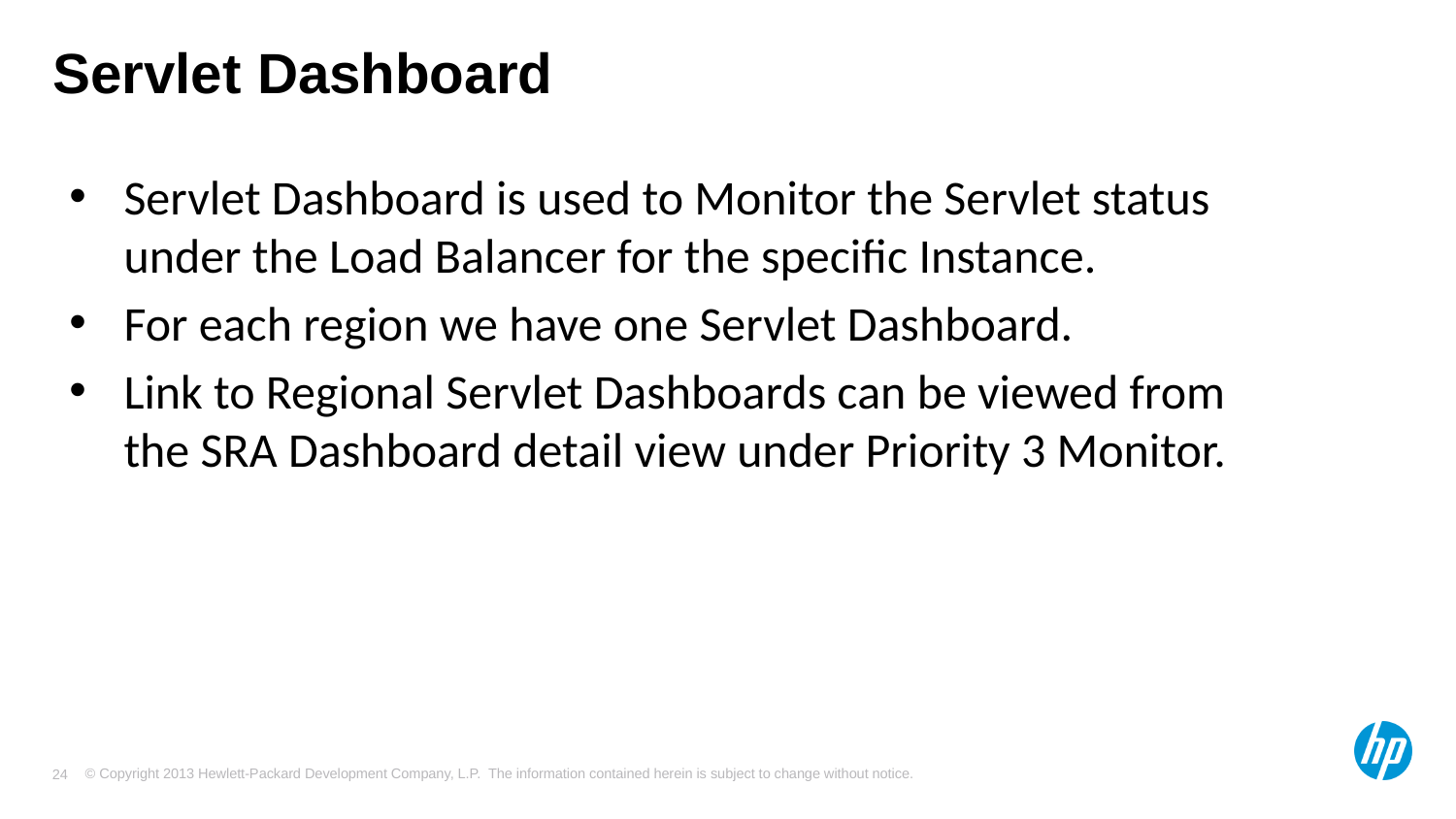

# Servlet Dashboard
Servlet Dashboard is used to Monitor the Servlet status under the Load Balancer for the specific Instance.
For each region we have one Servlet Dashboard.
Link to Regional Servlet Dashboards can be viewed from the SRA Dashboard detail view under Priority 3 Monitor.